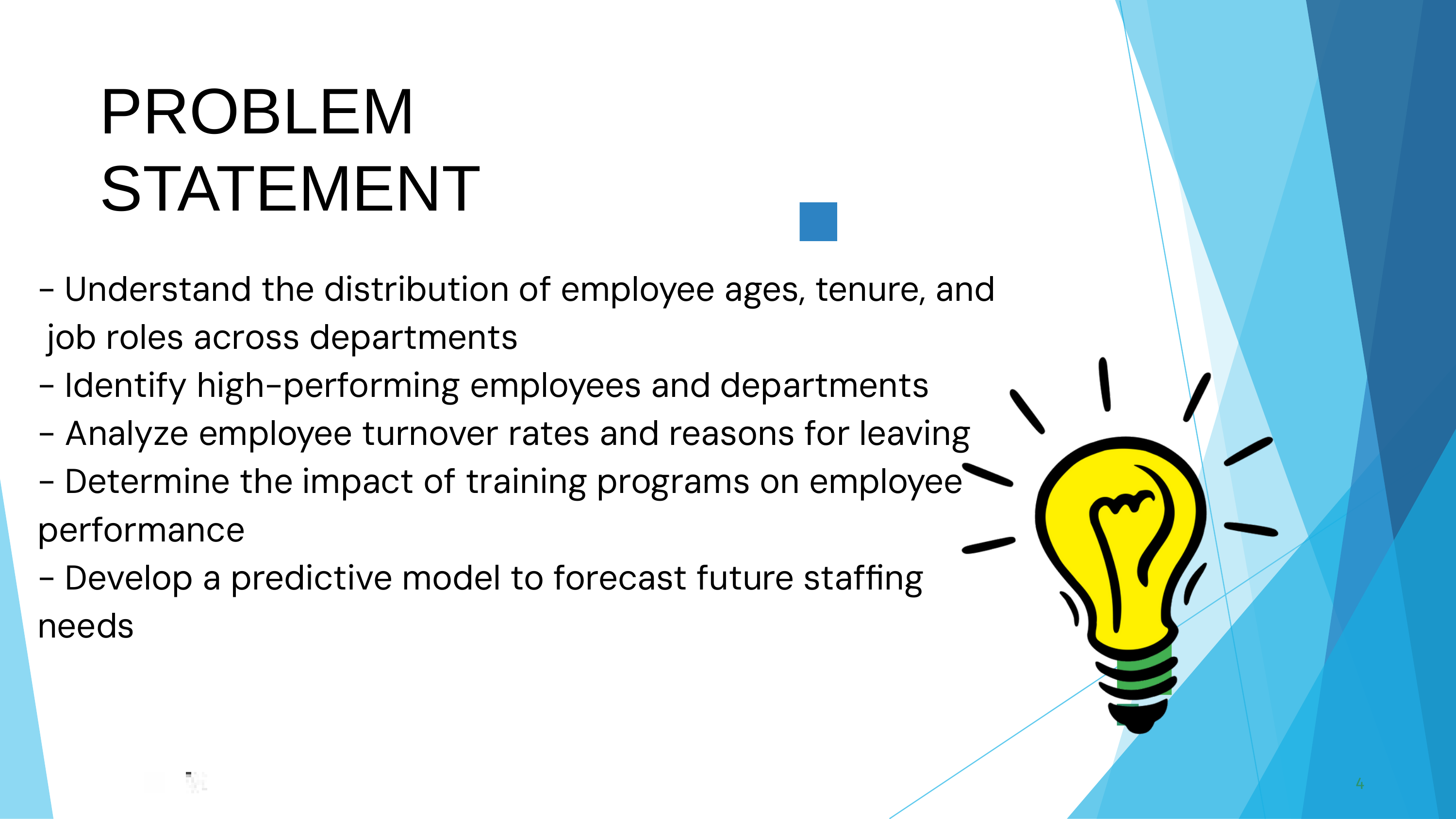

PROBLEM	STATEMENT

- Understand the distribution of employee ages, tenure, and
 job roles across departments
- Identify high-performing employees and departments
- Analyze employee turnover rates and reasons for leaving
- Determine the impact of training programs on employee
performance
- Develop a predictive model to forecast future staffing needs

4